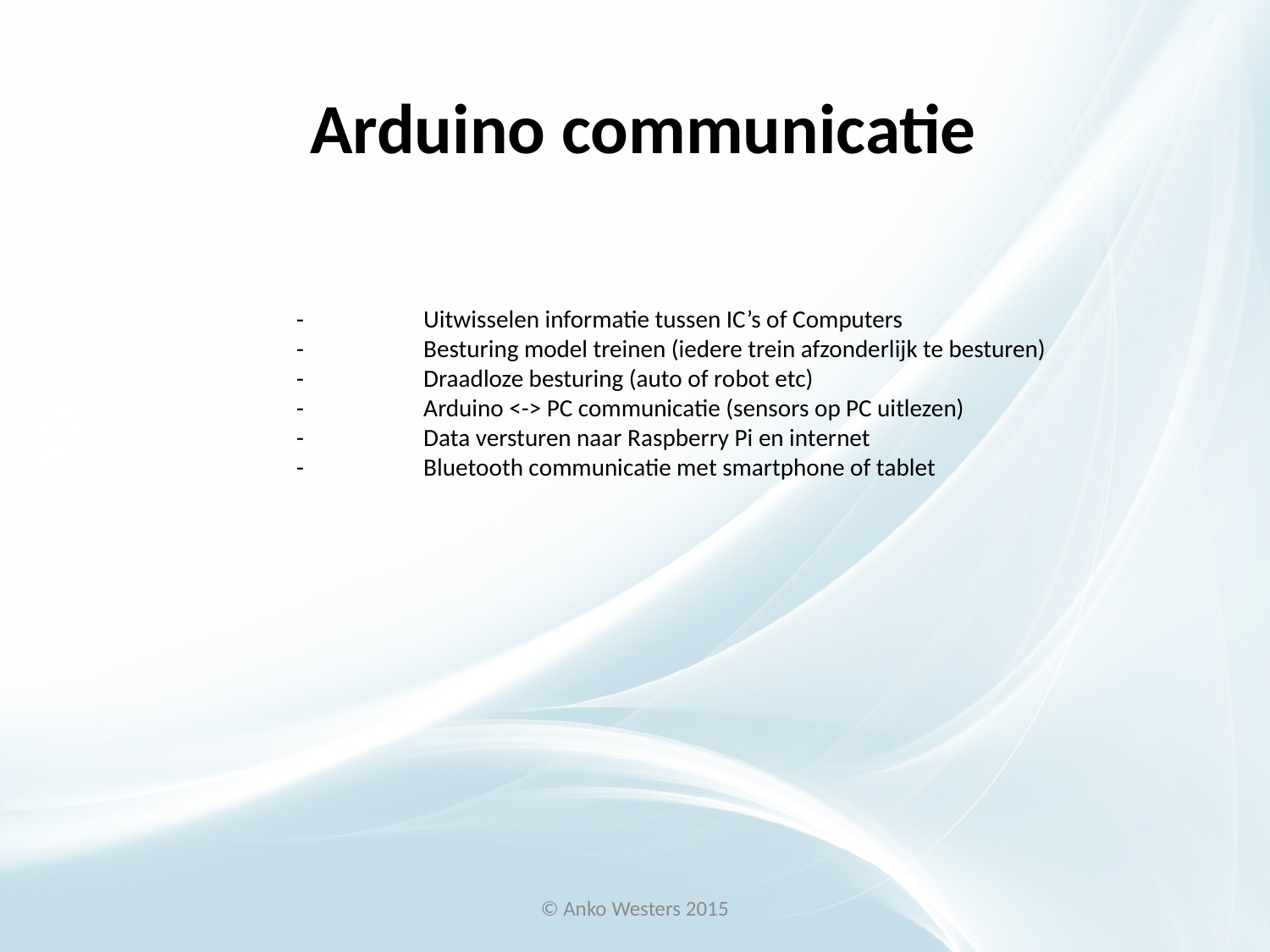

Arduino communicatie
- 	Uitwisselen informatie tussen IC’s of Computers
- 	Besturing model treinen (iedere trein afzonderlijk te besturen)
- 	Draadloze besturing (auto of robot etc)
- 	Arduino <-> PC communicatie (sensors op PC uitlezen)
- 	Data versturen naar Raspberry Pi en internet
-	Bluetooth communicatie met smartphone of tablet

© Anko Westers 2015